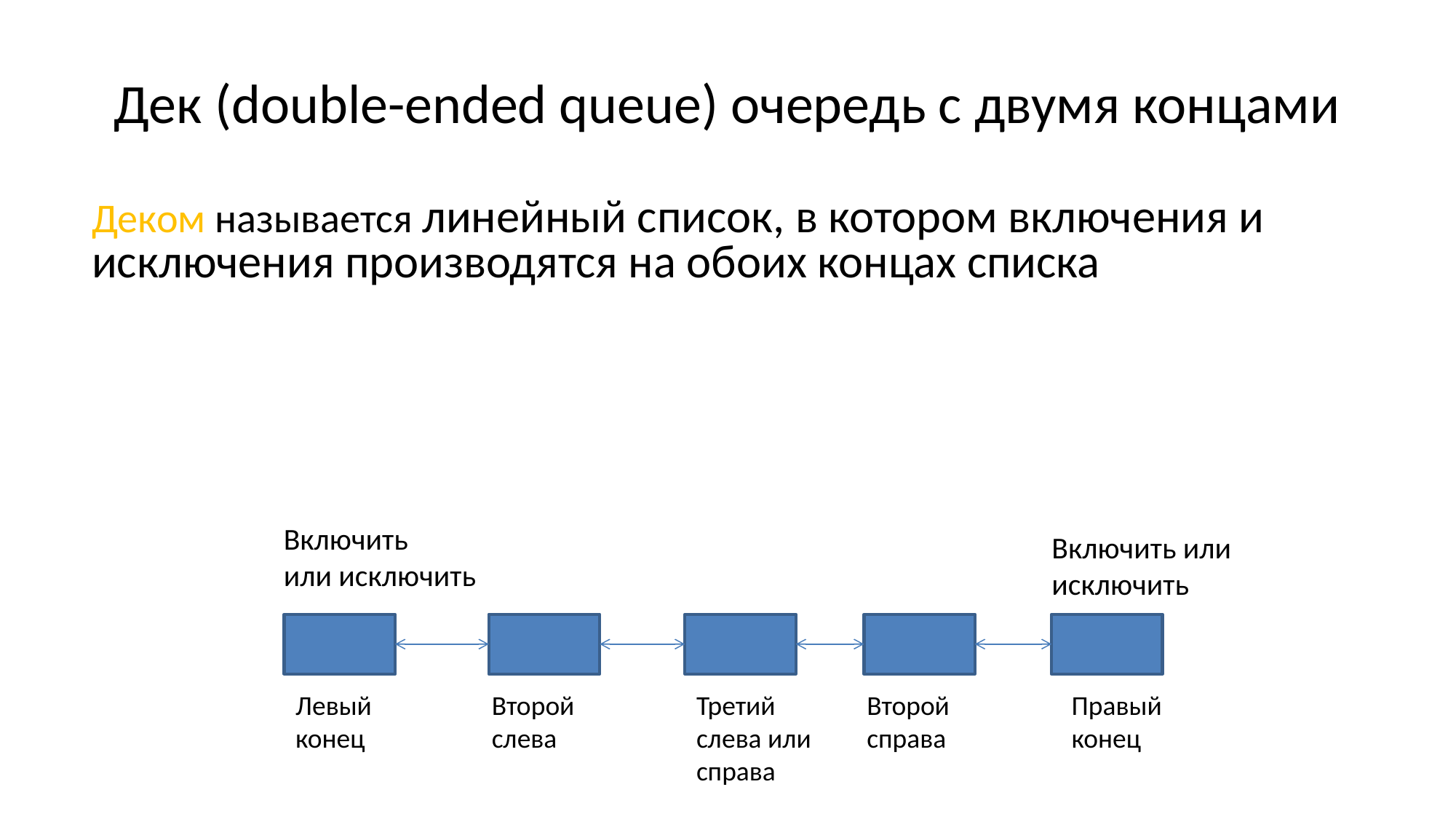

# Дек (double-ended queue) очередь с двумя концами
Деком называется линейный список, в котором включения и исключения производятся на обоих концах списка
Включить
или исключить
Включить или
исключить

Левый
конец
Второй
слева
Третий
слева или
справа
Второй
справа
Правый
конец